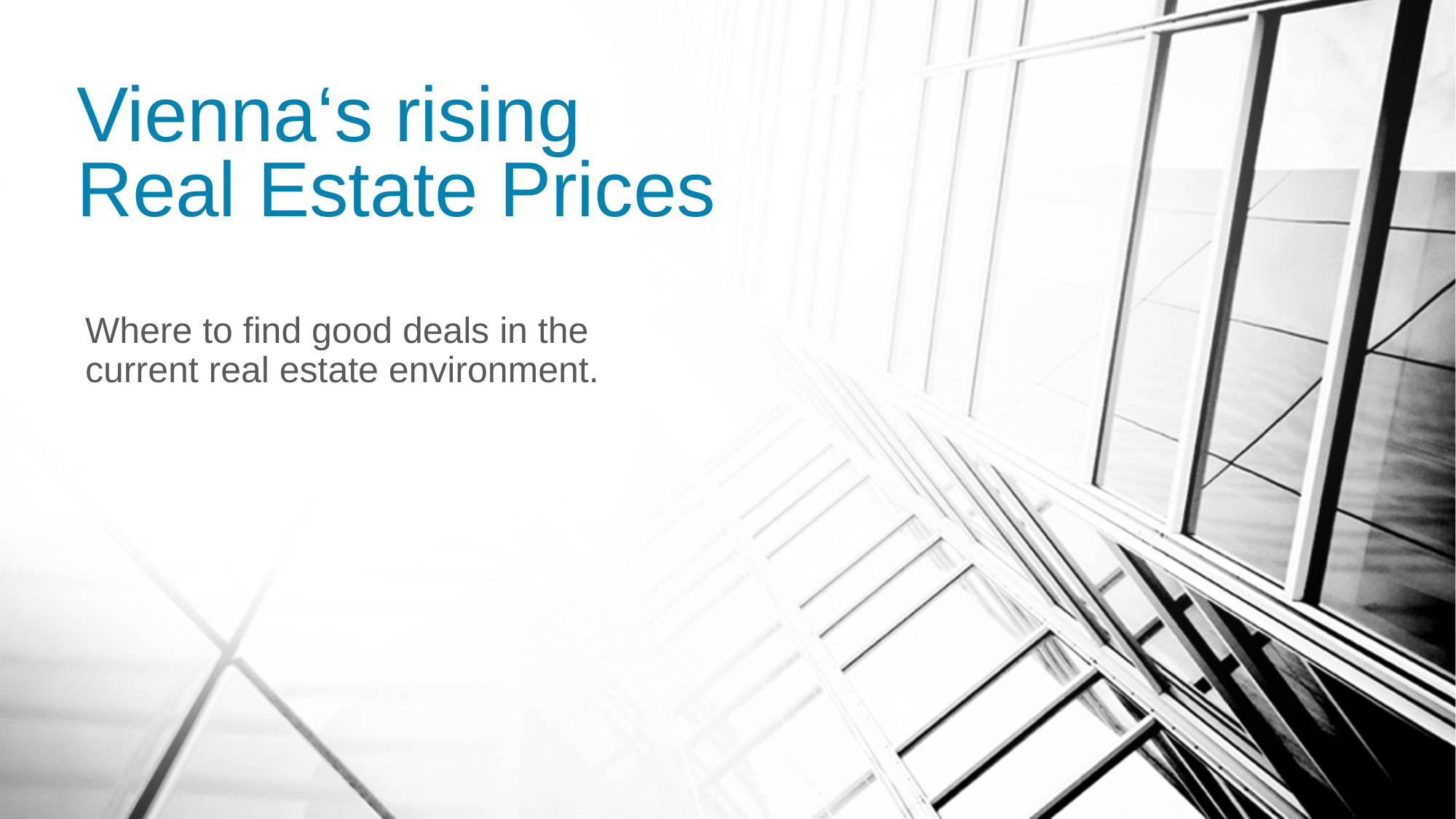

# Vienna‘s rising Real Estate Prices
Where to find good deals in the current real estate environment.